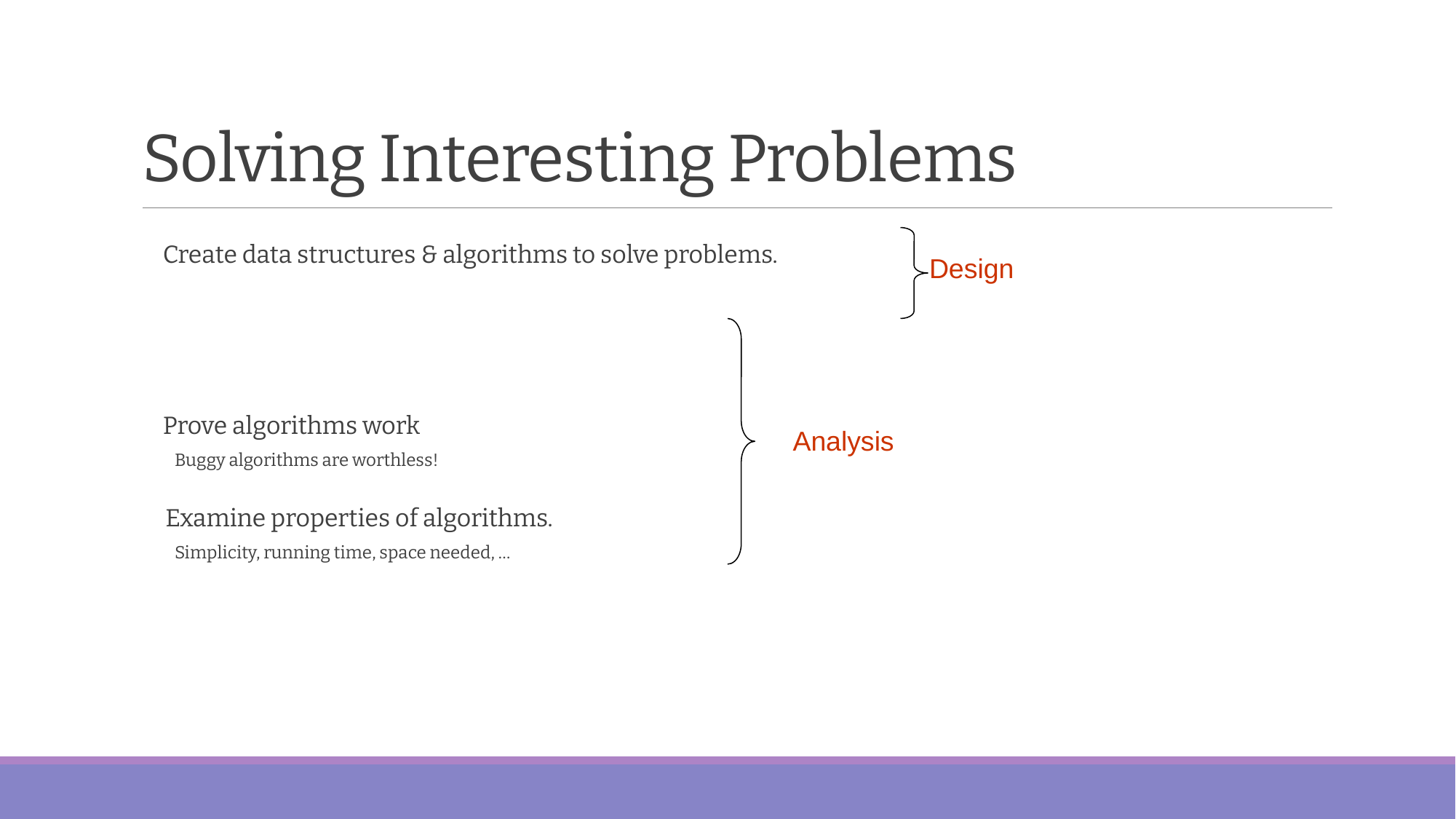

# Solving Interesting Problems
Create data structures & algorithms to solve problems.

Prove algorithms work
Buggy algorithms are worthless!
Examine properties of algorithms.
Simplicity, running time, space needed, …

Design

Analysis